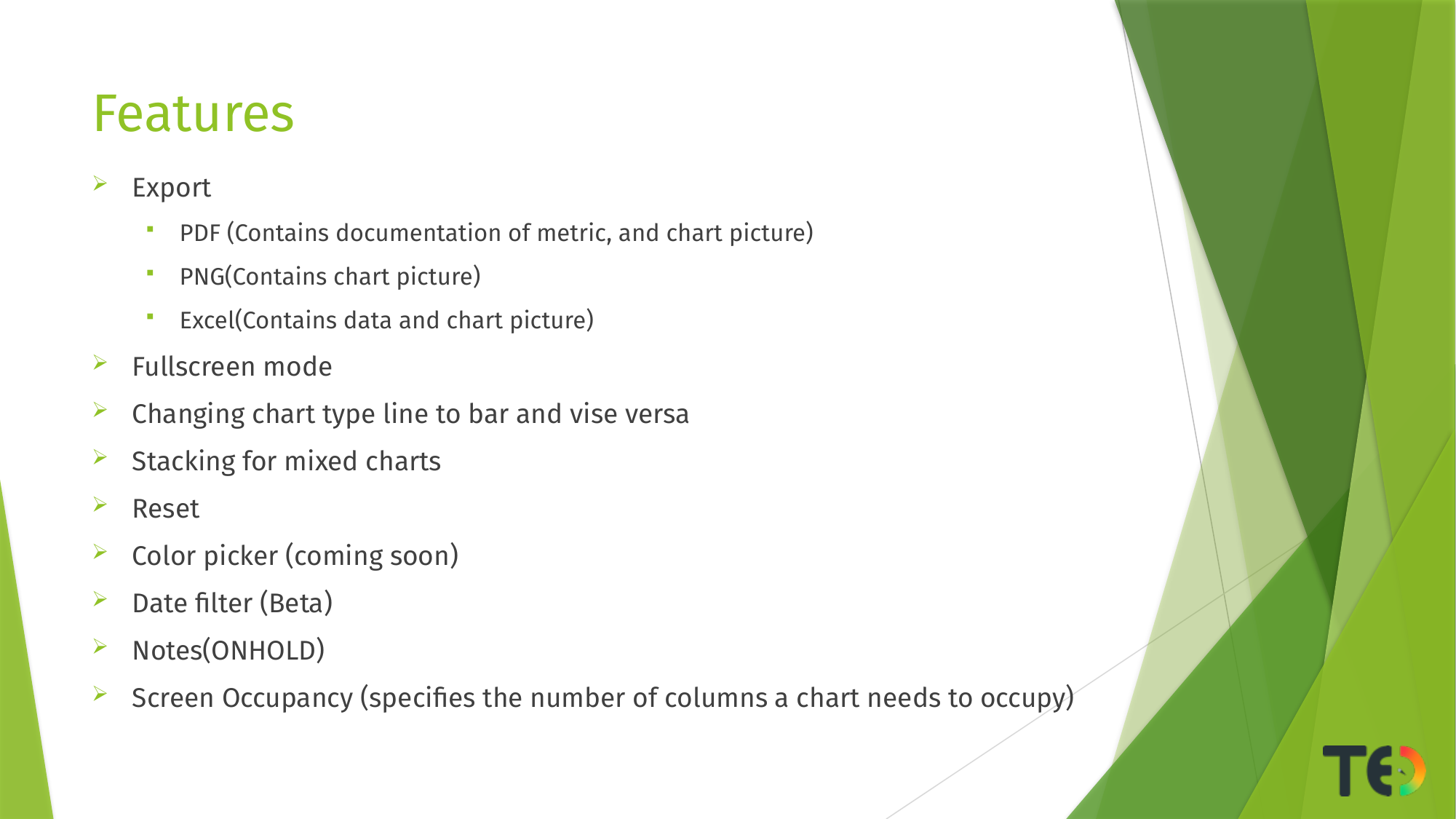

# Features
Export
PDF (Contains documentation of metric, and chart picture)
PNG(Contains chart picture)
Excel(Contains data and chart picture)
Fullscreen mode
Changing chart type line to bar and vise versa
Stacking for mixed charts
Reset
Color picker (coming soon)
Date filter (Beta)
Notes(ONHOLD)
Screen Occupancy (specifies the number of columns a chart needs to occupy)